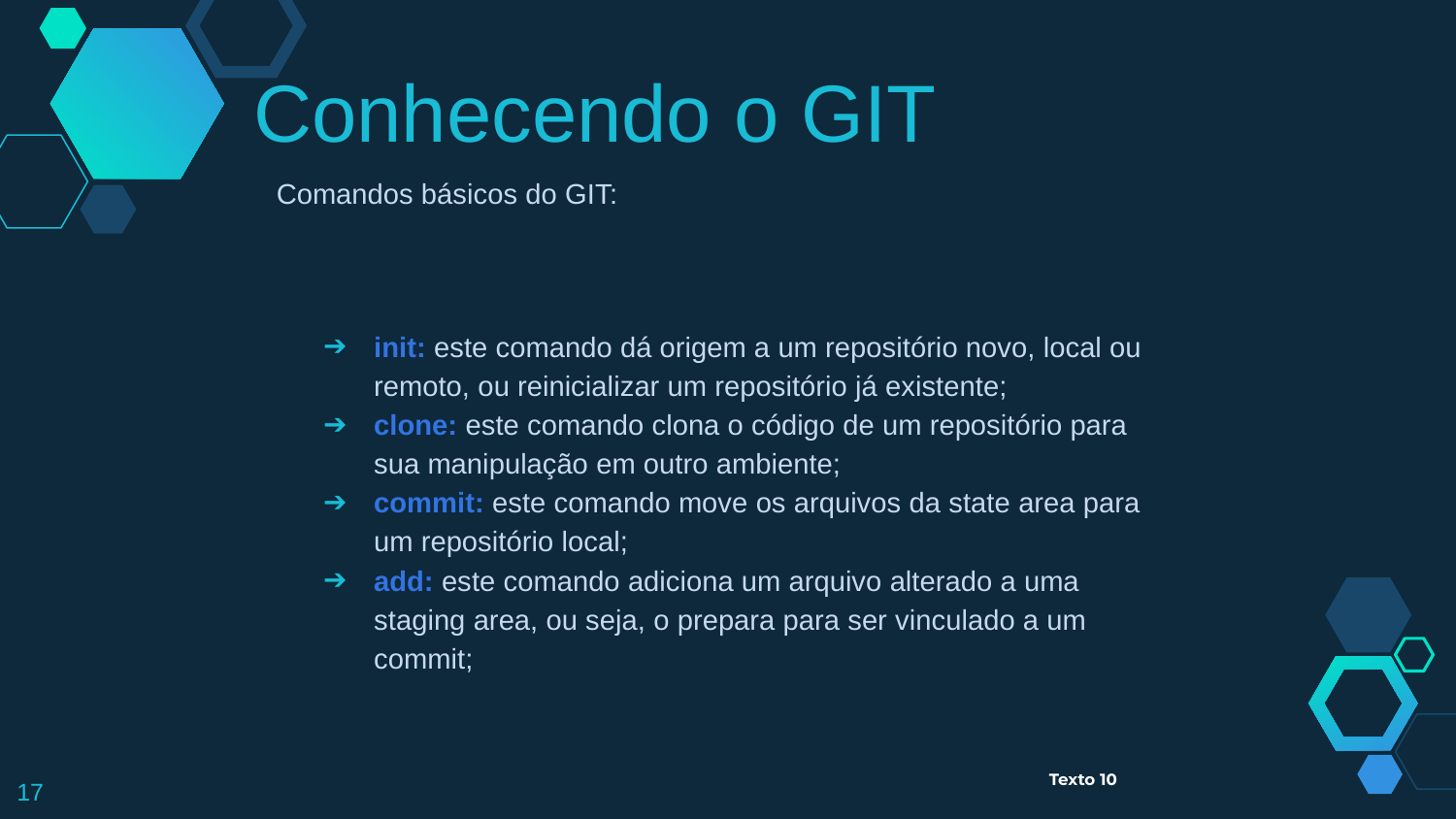

Conhecendo o GIT
Comandos básicos do GIT:
init: este comando dá origem a um repositório novo, local ou remoto, ou reinicializar um repositório já existente;
clone: este comando clona o código de um repositório para sua manipulação em outro ambiente;
commit: este comando move os arquivos da state area para um repositório local;
add: este comando adiciona um arquivo alterado a uma staging area, ou seja, o prepara para ser vinculado a um commit;
17
Texto 10